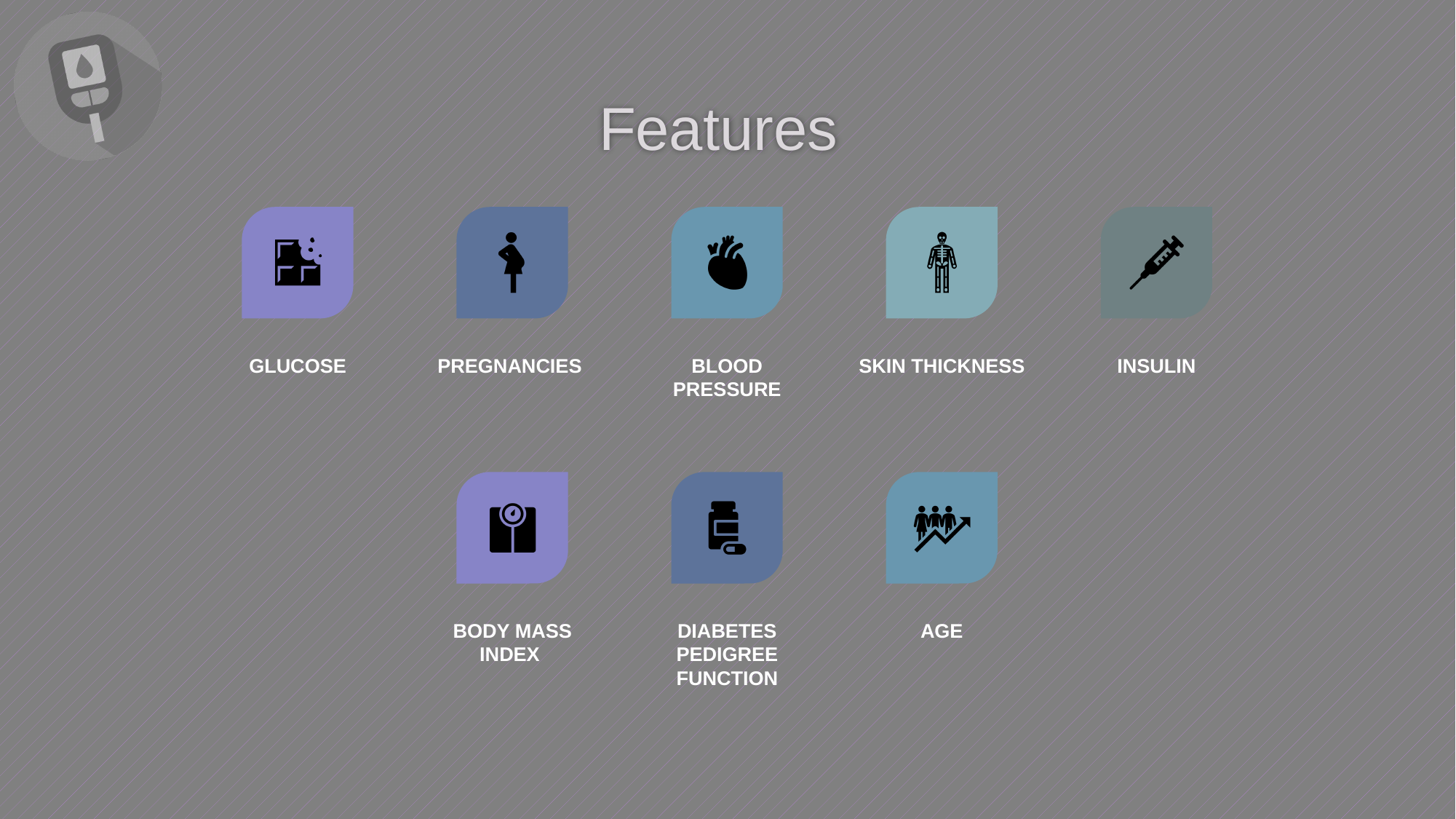

# Features
Glucose
Pregnancies
Blood Pressure
Skin Thickness
Insulin
Body mass index
Diabetes Pedigree Function
Age